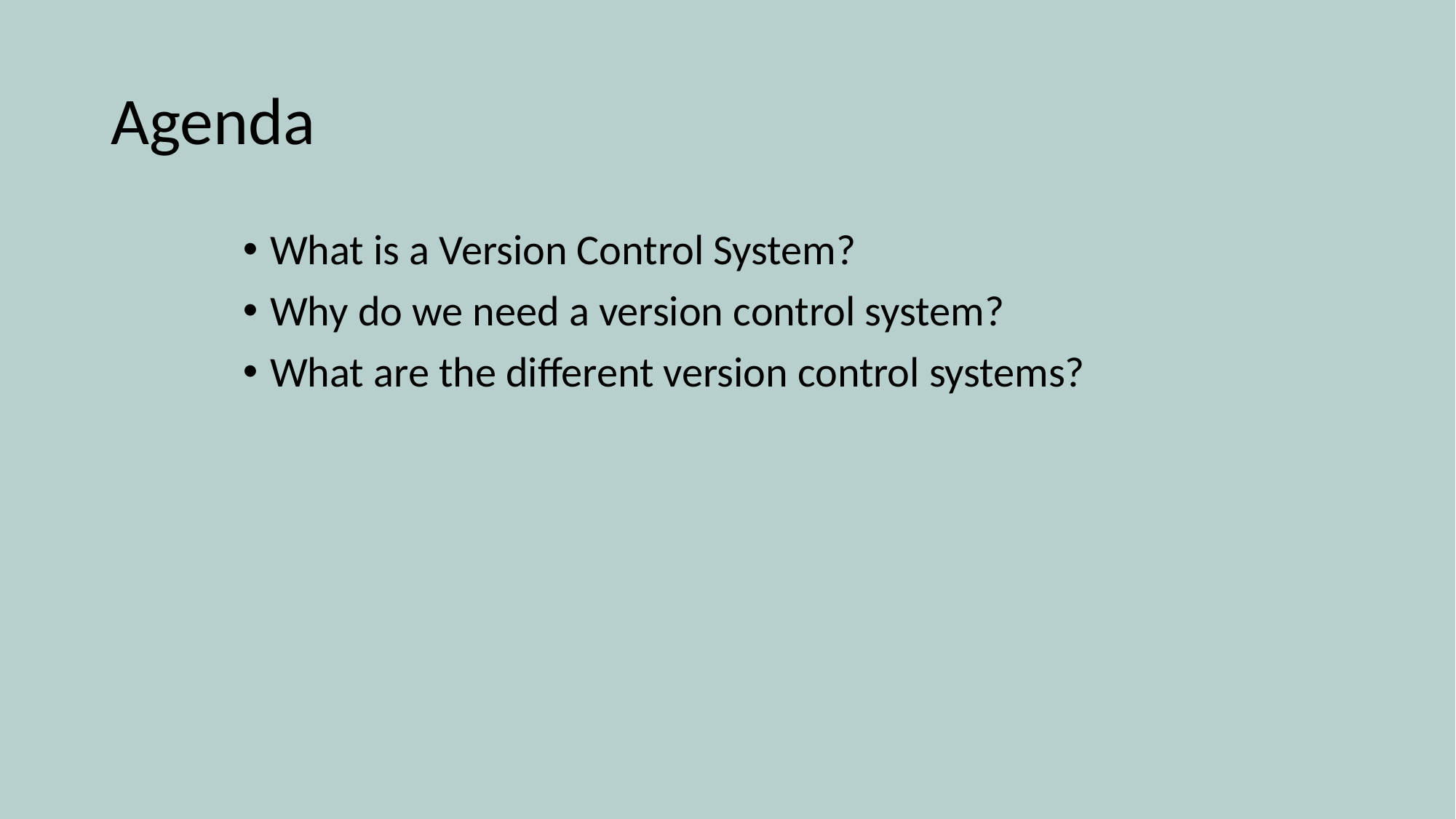

# Agenda
What is a Version Control System?
Why do we need a version control system?
What are the different version control systems?